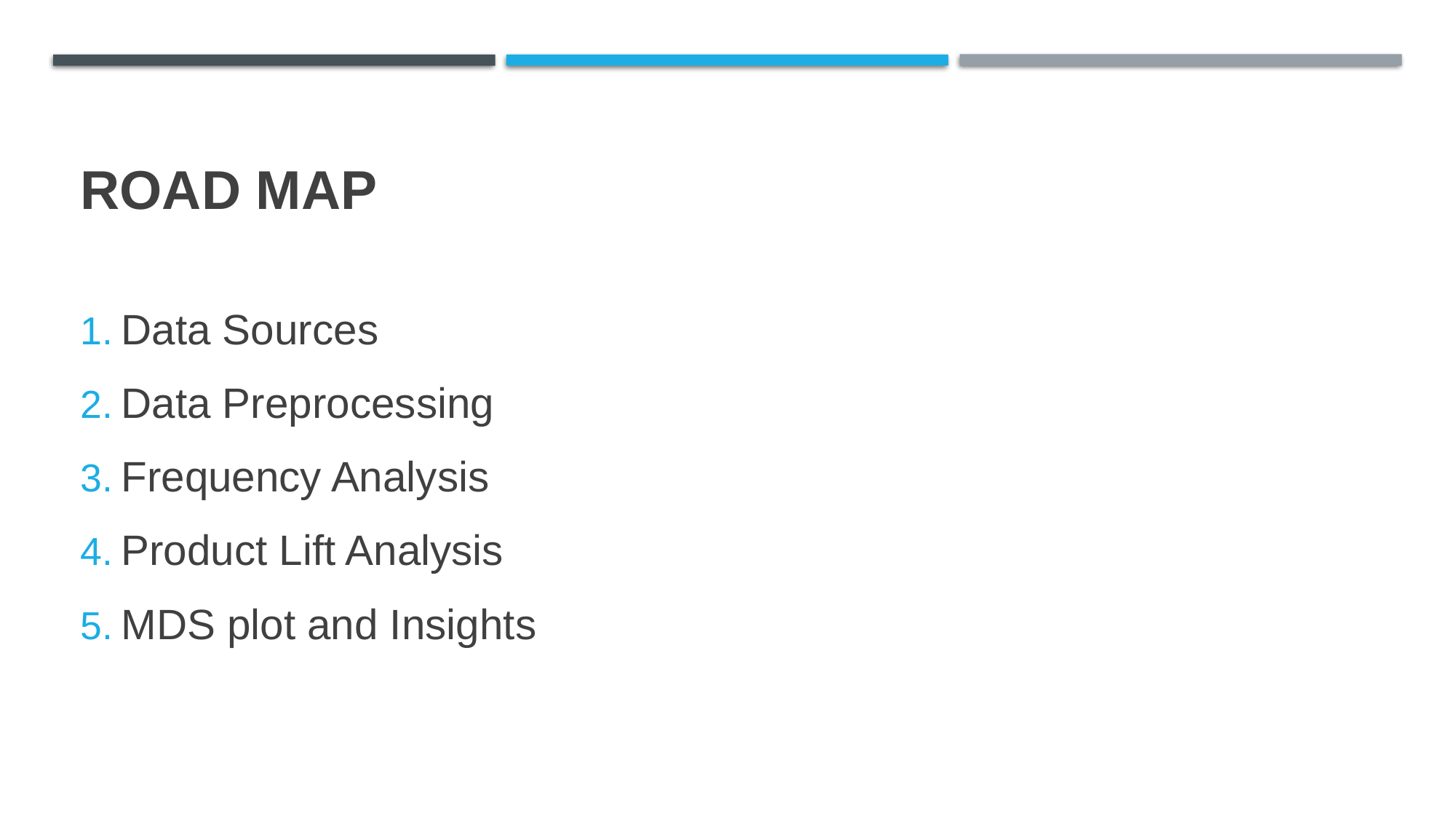

# Road map
Data Sources
Data Preprocessing
Frequency Analysis
Product Lift Analysis
MDS plot and Insights